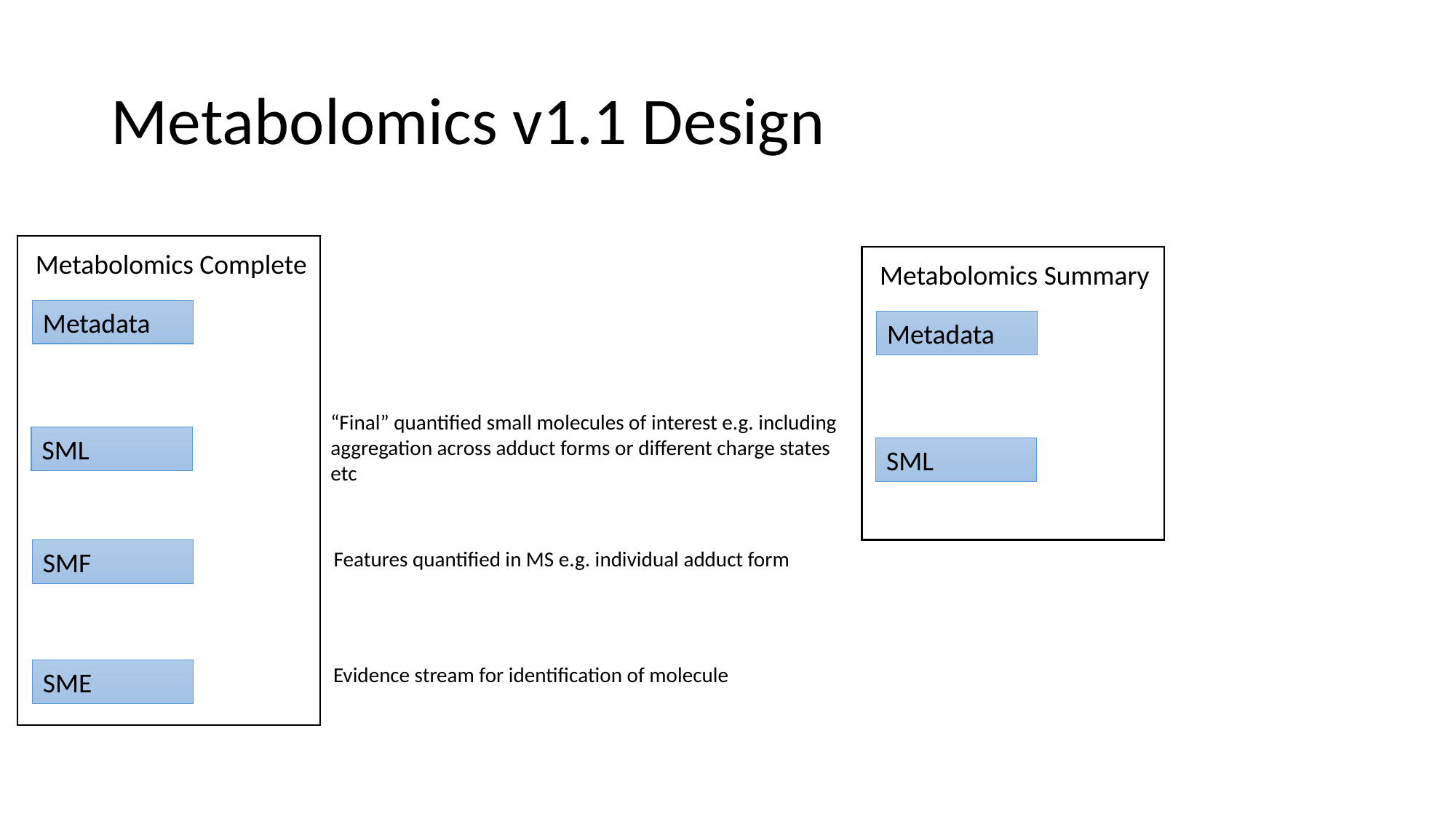

# Metabolomics v1.1 Design

Metabolomics Complete

Metabolomics Summary
Metadata
Metadata
“Final” quantified small molecules of interest e.g. including aggregation across adduct forms or different charge states etc
SML
SML
SMF
Features quantified in MS e.g. individual adduct form
Evidence stream for identification of molecule
SME